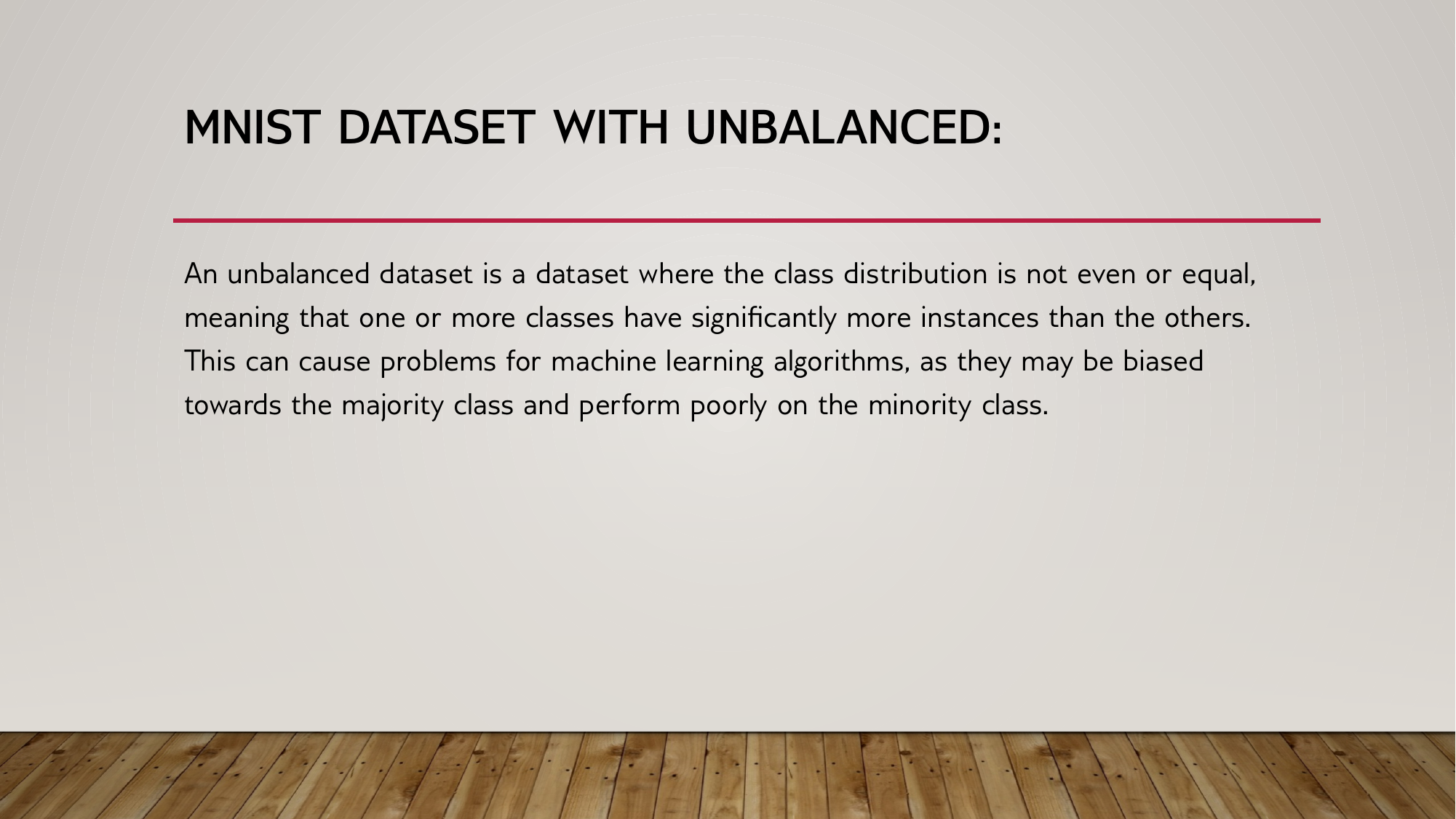

# MNIST Dataset with Unbalanced:
An unbalanced dataset is a dataset where the class distribution is not even or equal, meaning that one or more classes have significantly more instances than the others. This can cause problems for machine learning algorithms, as they may be biased towards the majority class and perform poorly on the minority class.